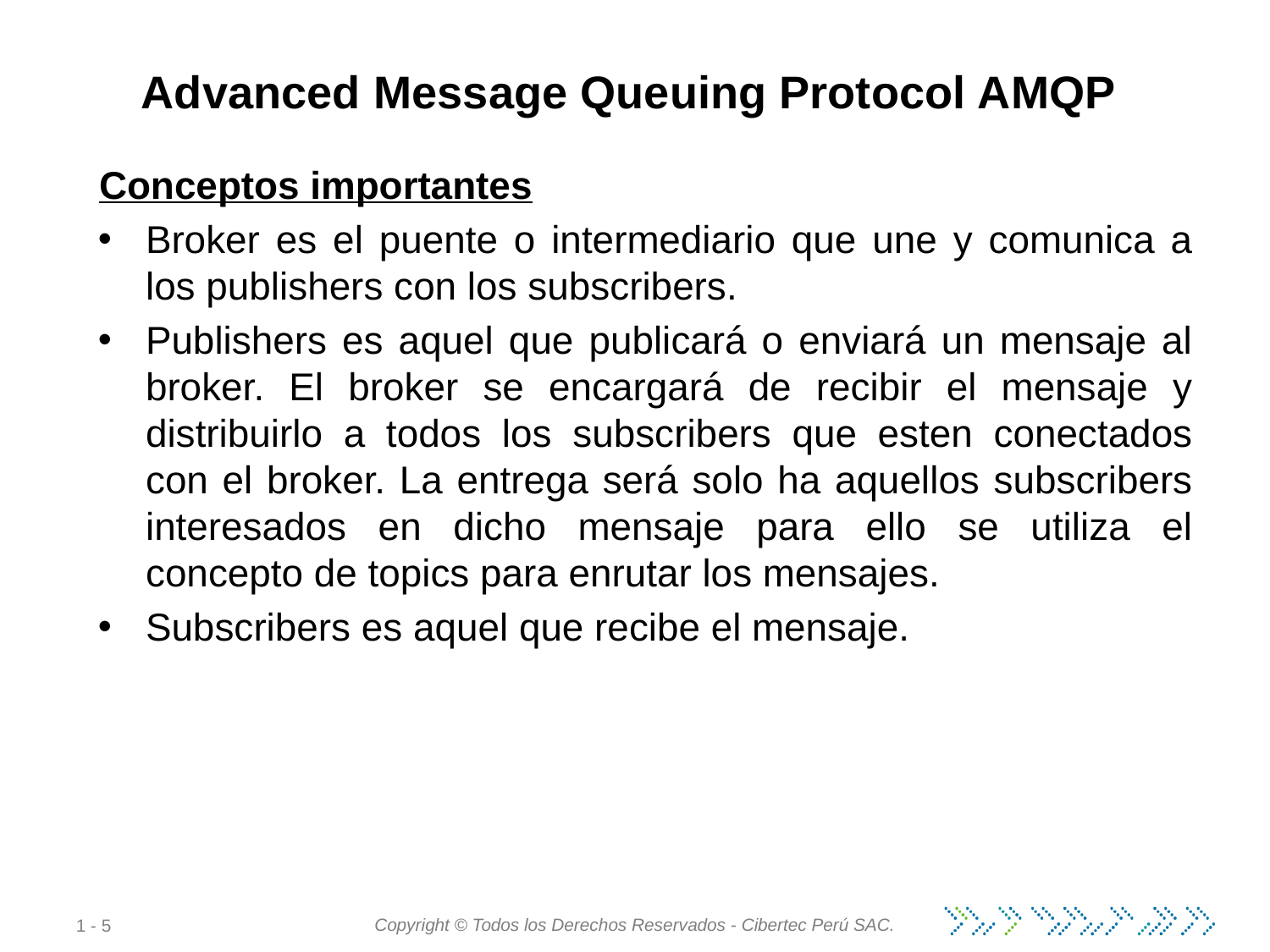

# Advanced Message Queuing Protocol AMQP
Conceptos importantes
Broker es el puente o intermediario que une y comunica a los publishers con los subscribers.
Publishers es aquel que publicará o enviará un mensaje al broker. El broker se encargará de recibir el mensaje y distribuirlo a todos los subscribers que esten conectados con el broker. La entrega será solo ha aquellos subscribers interesados en dicho mensaje para ello se utiliza el concepto de topics para enrutar los mensajes.
Subscribers es aquel que recibe el mensaje.